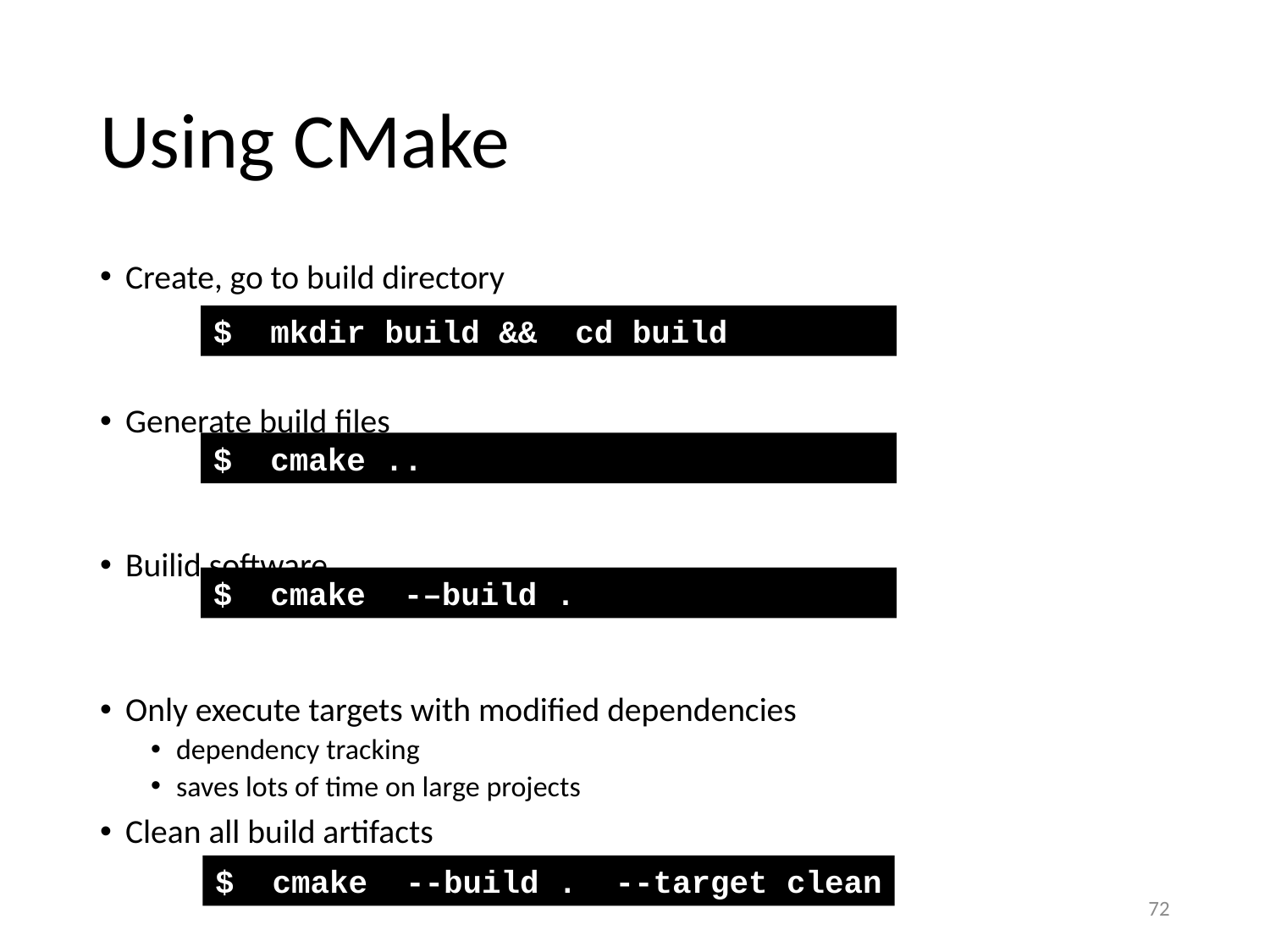

# Using CMake
Create, go to build directory

Generate build files

Builid software

Only execute targets with modified dependencies
dependency tracking
saves lots of time on large projects
Clean all build artifacts
$  mkdir build &&  cd build
$  cmake ..
$  cmake  -–build .
$  cmake  --build .  --target clean
72